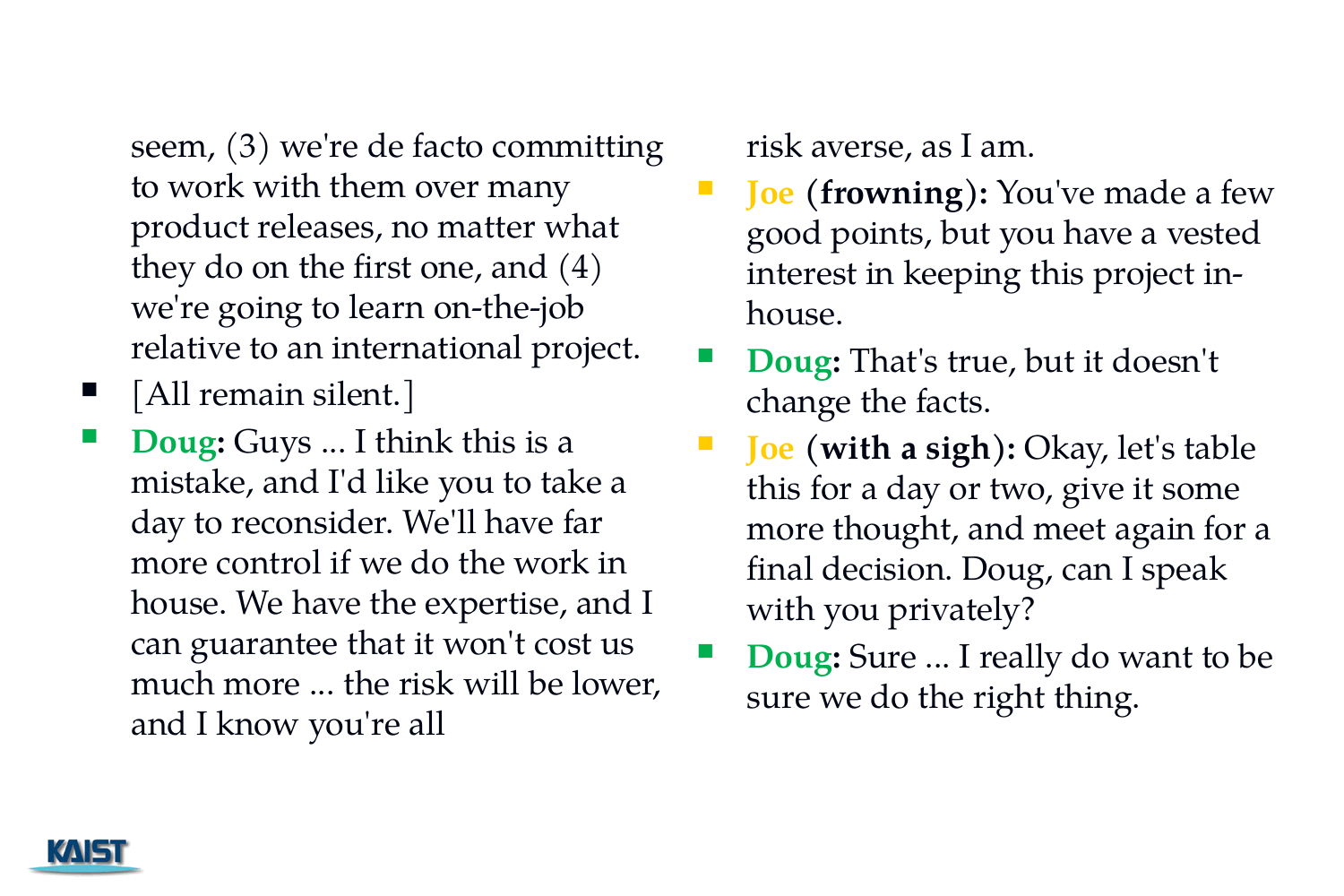

#
	seem, (3) we're de facto committing to work with them over many product releases, no matter what they do on the first one, and (4) we're going to learn on-the-job relative to an international project.
[All remain silent.]
Doug: Guys ... I think this is a mistake, and I'd like you to take a day to reconsider. We'll have far more control if we do the work in house. We have the expertise, and I can guarantee that it won't cost us much more ... the risk will be lower, and I know you're all
	risk averse, as I am.
Joe (frowning): You've made a few good points, but you have a vested interest in keeping this project in-house.
Doug: That's true, but it doesn't change the facts.
Joe (with a sigh): Okay, let's table this for a day or two, give it some more thought, and meet again for a final decision. Doug, can I speak with you privately?
Doug: Sure ... I really do want to be sure we do the right thing.

149